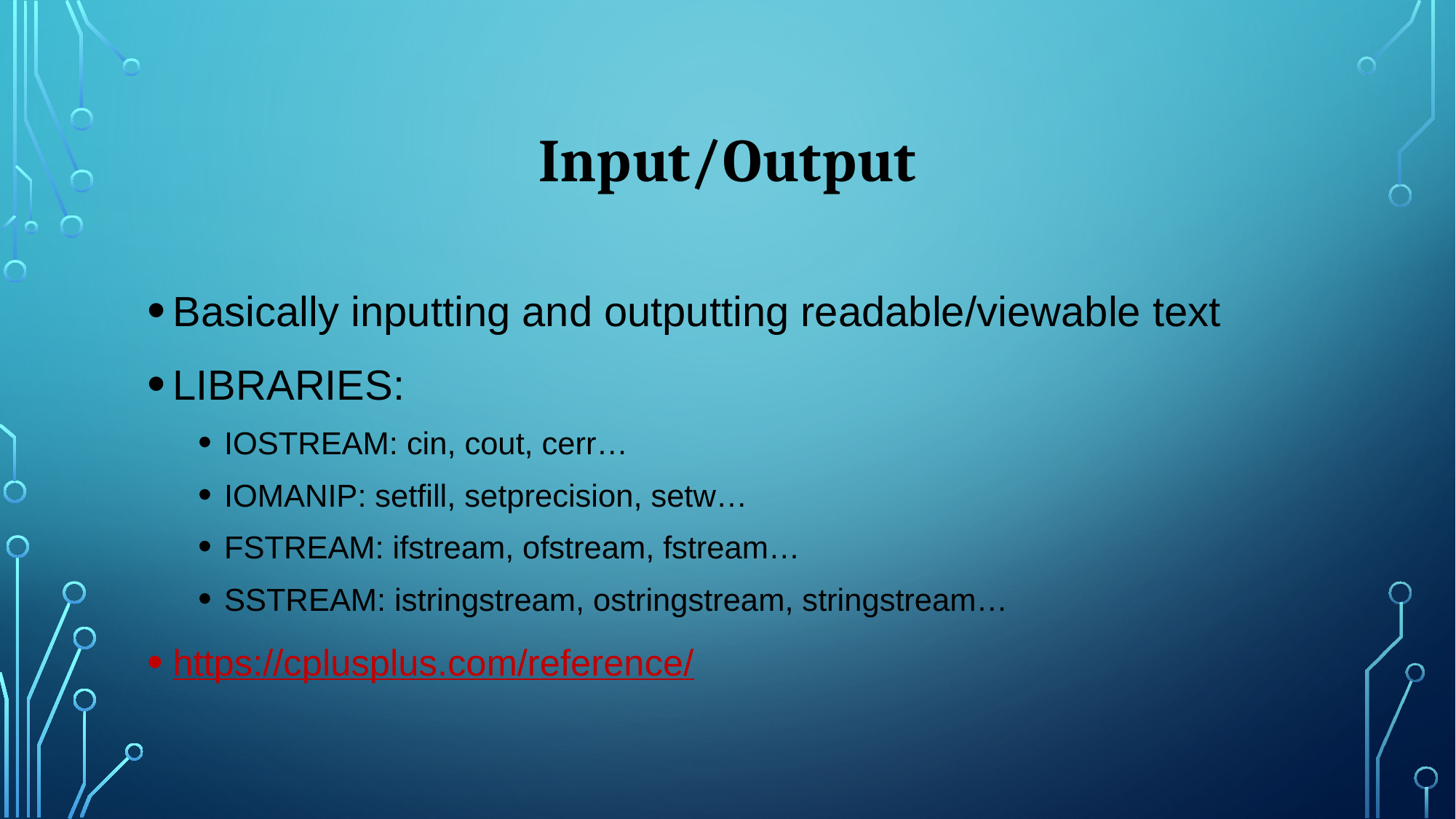

# Input/Output
Basically inputting and outputting readable/viewable text
LIBRARIES:
IOSTREAM: cin, cout, cerr…
IOMANIP: setfill, setprecision, setw…
FSTREAM: ifstream, ofstream, fstream…
SSTREAM: istringstream, ostringstream, stringstream…
https://cplusplus.com/reference/